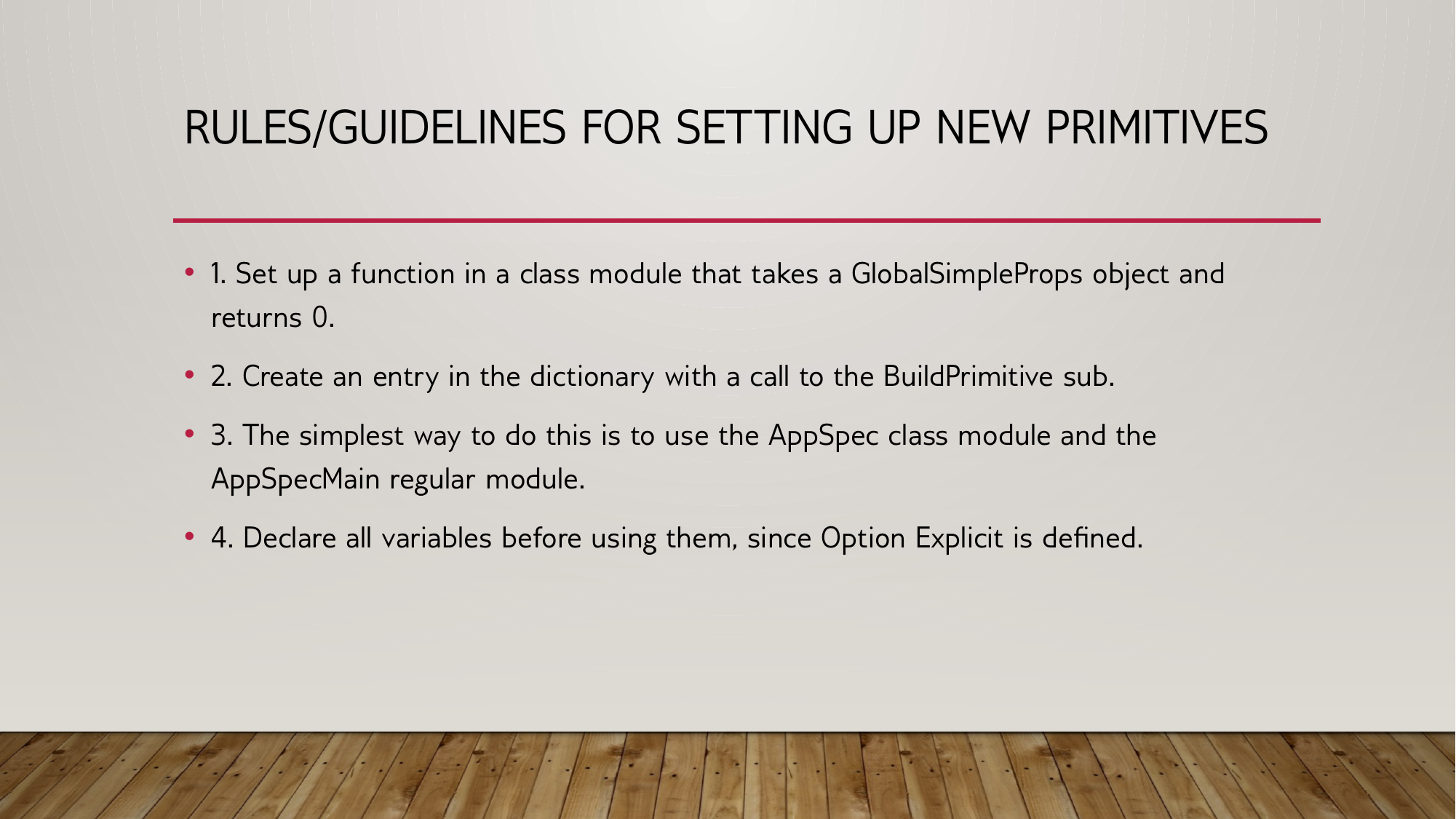

# Rules/guidelines for setting up new primitives
1. Set up a function in a class module that takes a GlobalSimpleProps object and returns 0.
2. Create an entry in the dictionary with a call to the BuildPrimitive sub.
3. The simplest way to do this is to use the AppSpec class module and the AppSpecMain regular module.
4. Declare all variables before using them, since Option Explicit is defined.